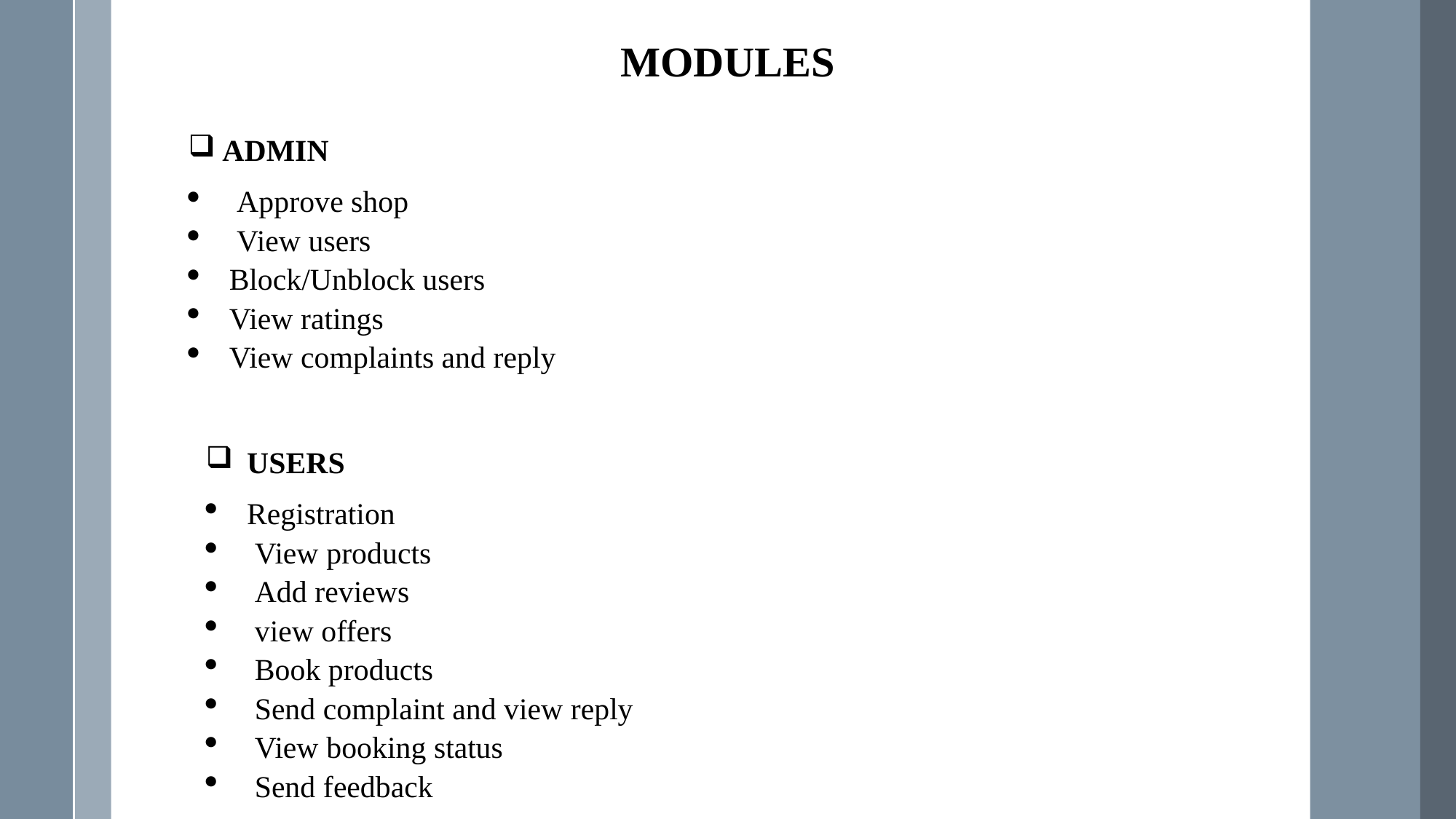

MODULES
ADMIN
 Approve shop
 View users
Block/Unblock users
View ratings
View complaints and reply
USERS
Registration
 View products
 Add reviews
 view offers
 Book products
 Send complaint and view reply
 View booking status
 Send feedback